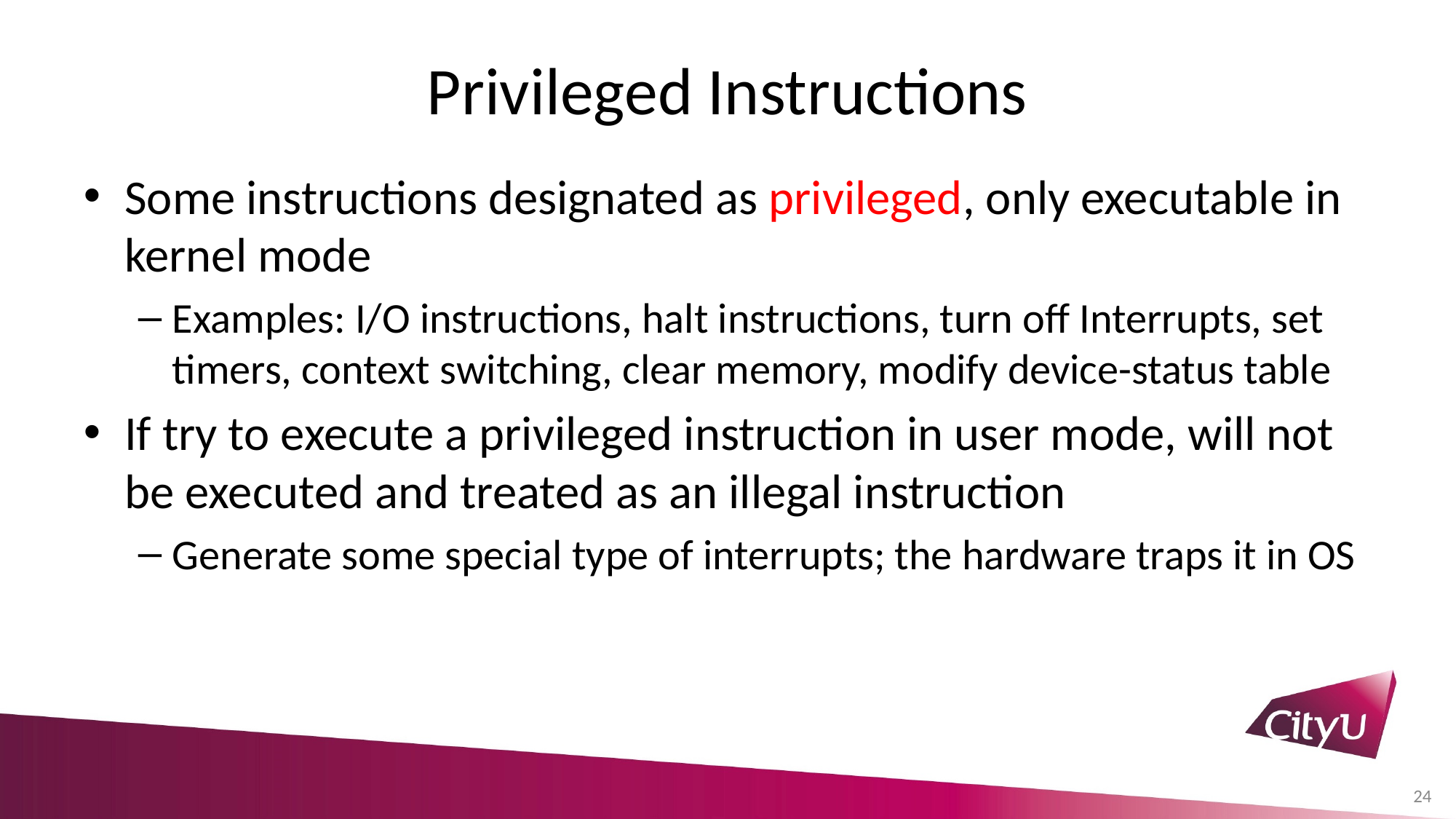

# Privileged Instructions
Some instructions designated as privileged, only executable in kernel mode
Examples: I/O instructions, halt instructions, turn off Interrupts, set timers, context switching, clear memory, modify device-status table
If try to execute a privileged instruction in user mode, will not be executed and treated as an illegal instruction
Generate some special type of interrupts; the hardware traps it in OS
24